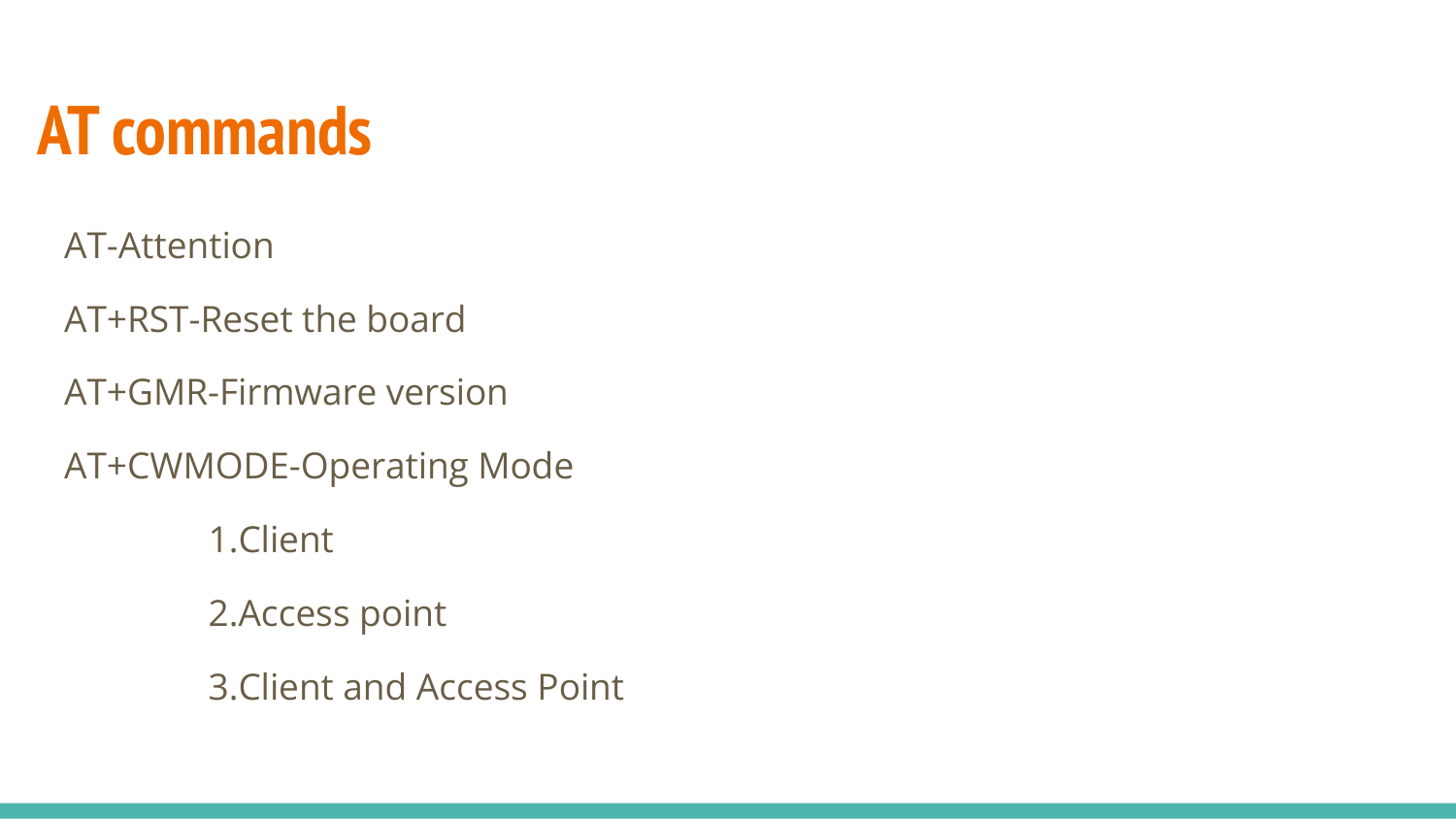

# AT commands
AT-Attention
AT+RST-Reset the board
AT+GMR-Firmware version
AT+CWMODE-Operating Mode
	1.Client
	2.Access point
	3.Client and Access Point